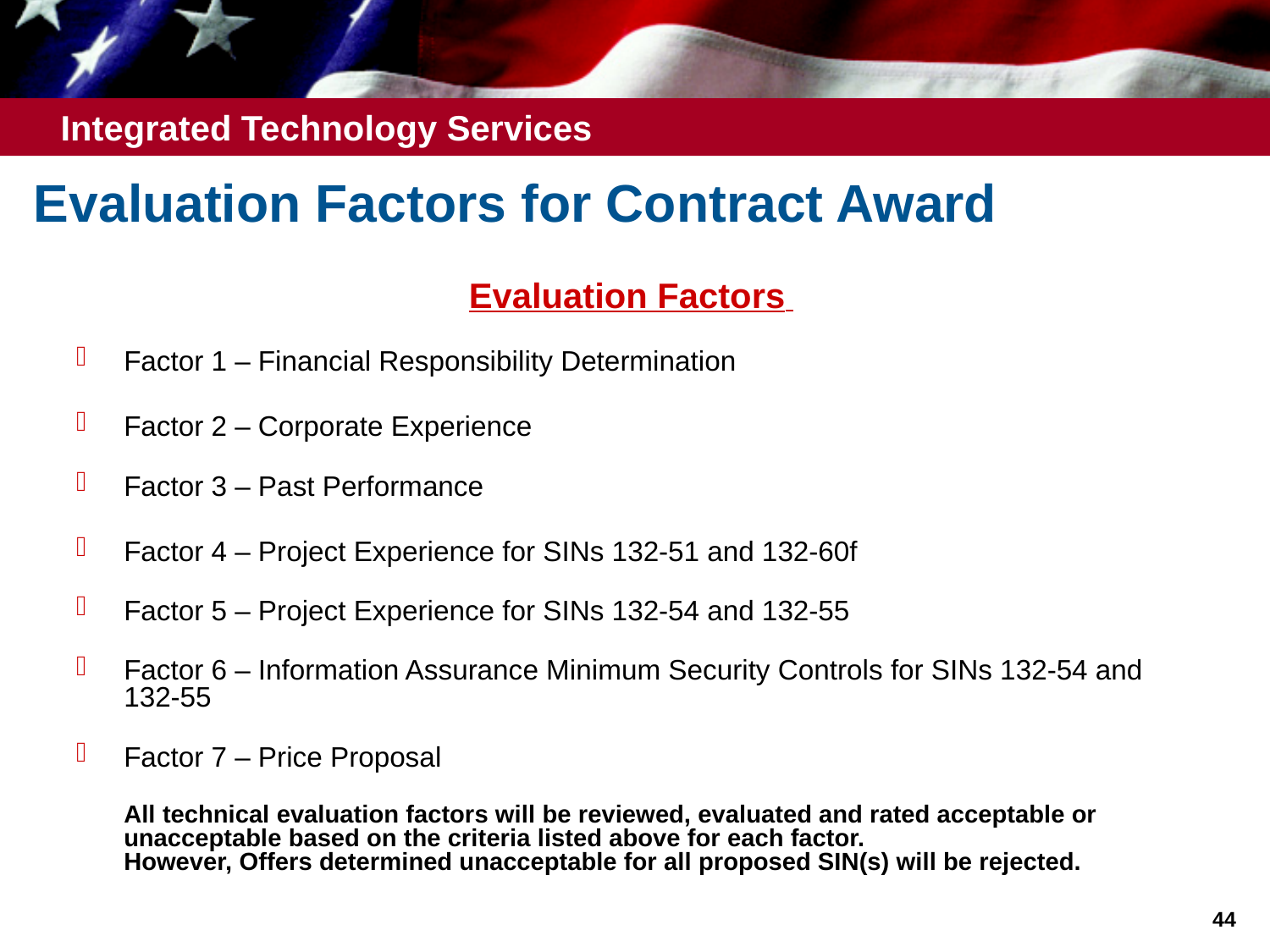

# Evaluation Factors for Contract Award
Evaluation Factors

Factor 1 – Financial Responsibility Determination

Factor 2 – Corporate Experience
Factor 3 – Past Performance

Factor 4 – Project Experience for SINs 132-51 and 132-60f
Factor 5 – Project Experience for SINs 132-54 and 132-55
Factor 6 – Information Assurance Minimum Security Controls for SINs 132-54 and 132-55
Factor 7 – Price Proposal
	All technical evaluation factors will be reviewed, evaluated and rated acceptable or unacceptable based on the criteria listed above for each factor.
However, Offers determined unacceptable for all proposed SIN(s) will be rejected.

44